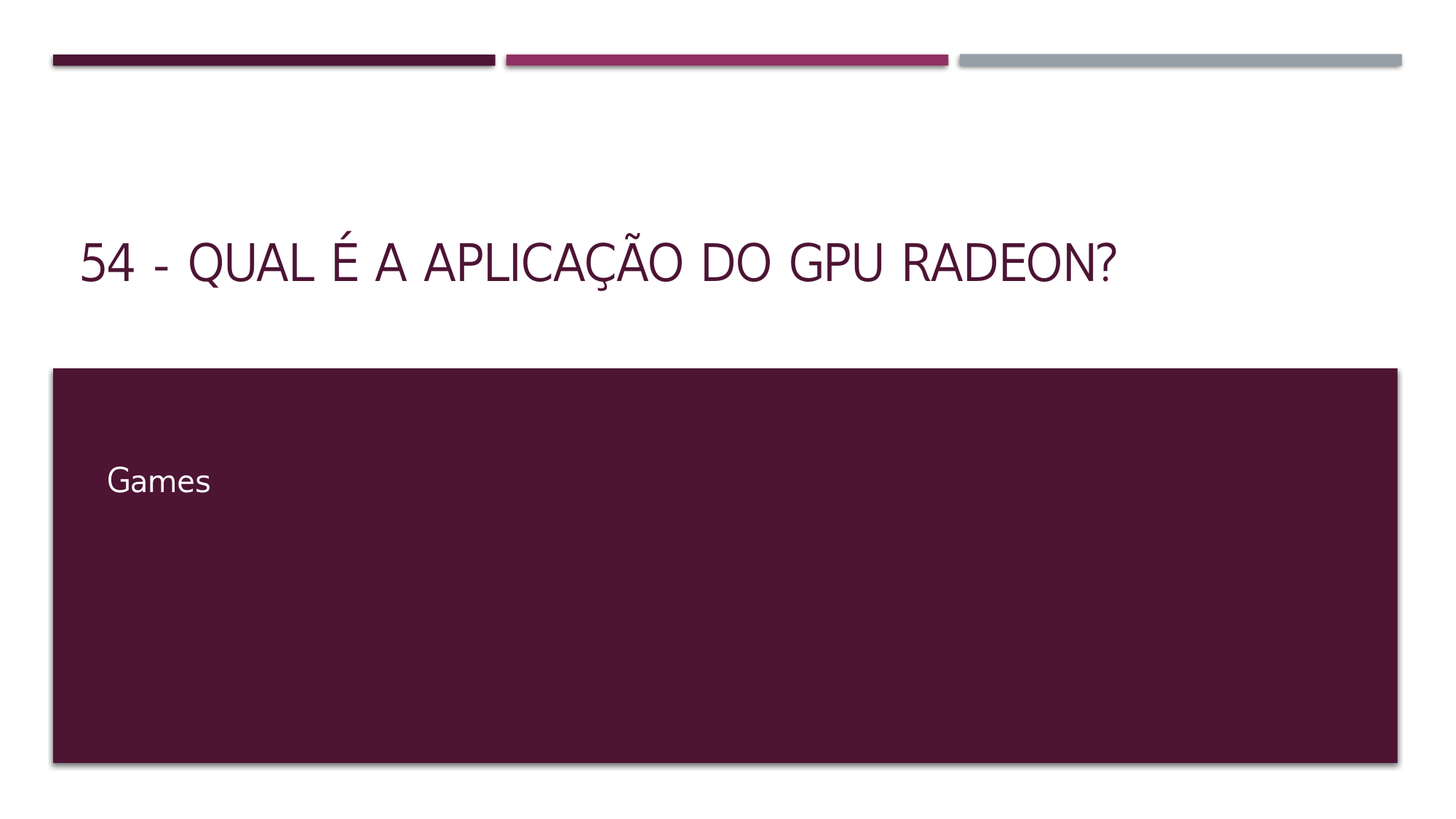

# 54 - Qual é a aplicação do GPU Radeon?

Games